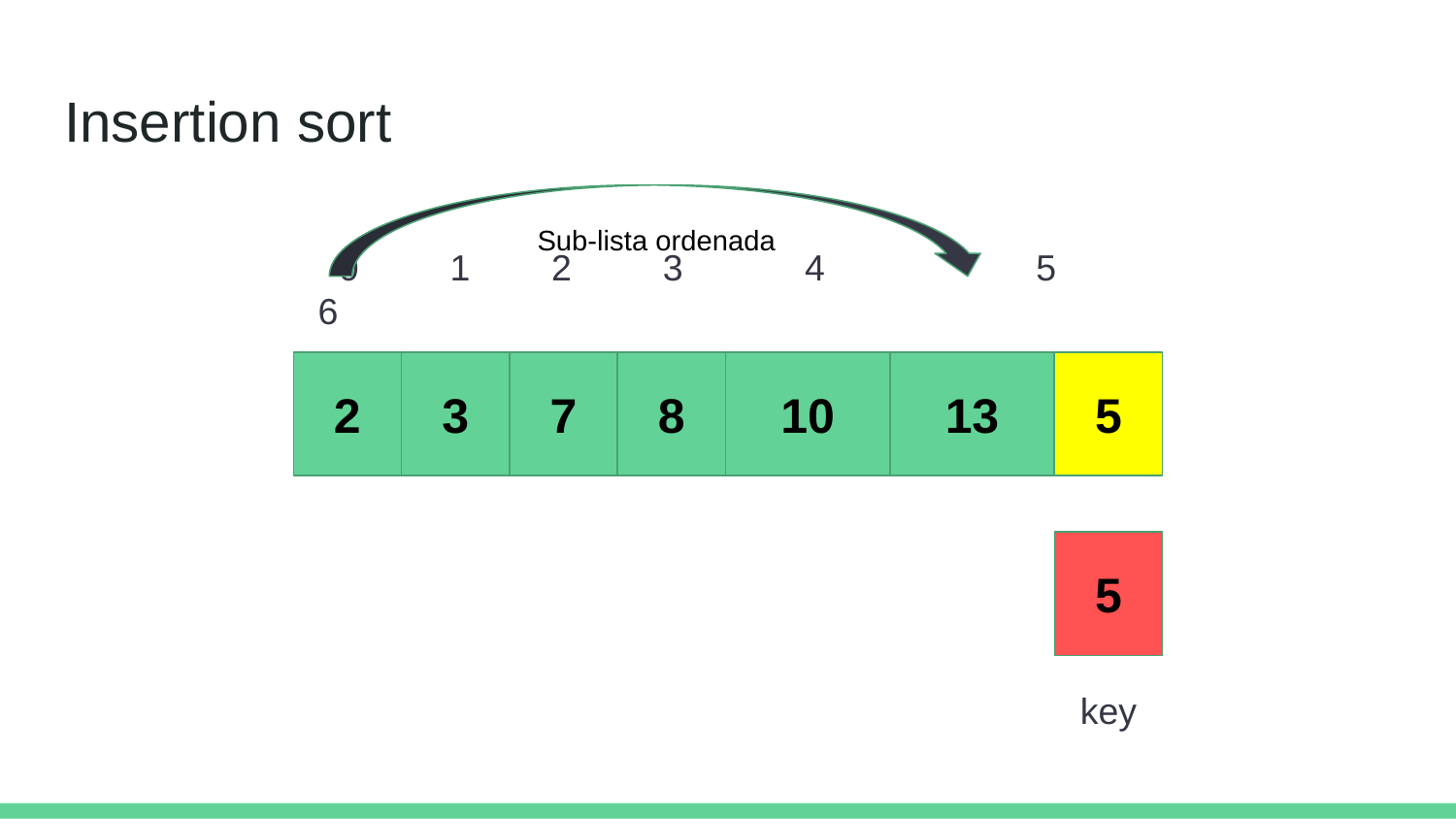

# Insertion sort

Sub-lista ordenada
   0         1        2         3            4          	5           6
2
3
7
8
10
13
5
5
key